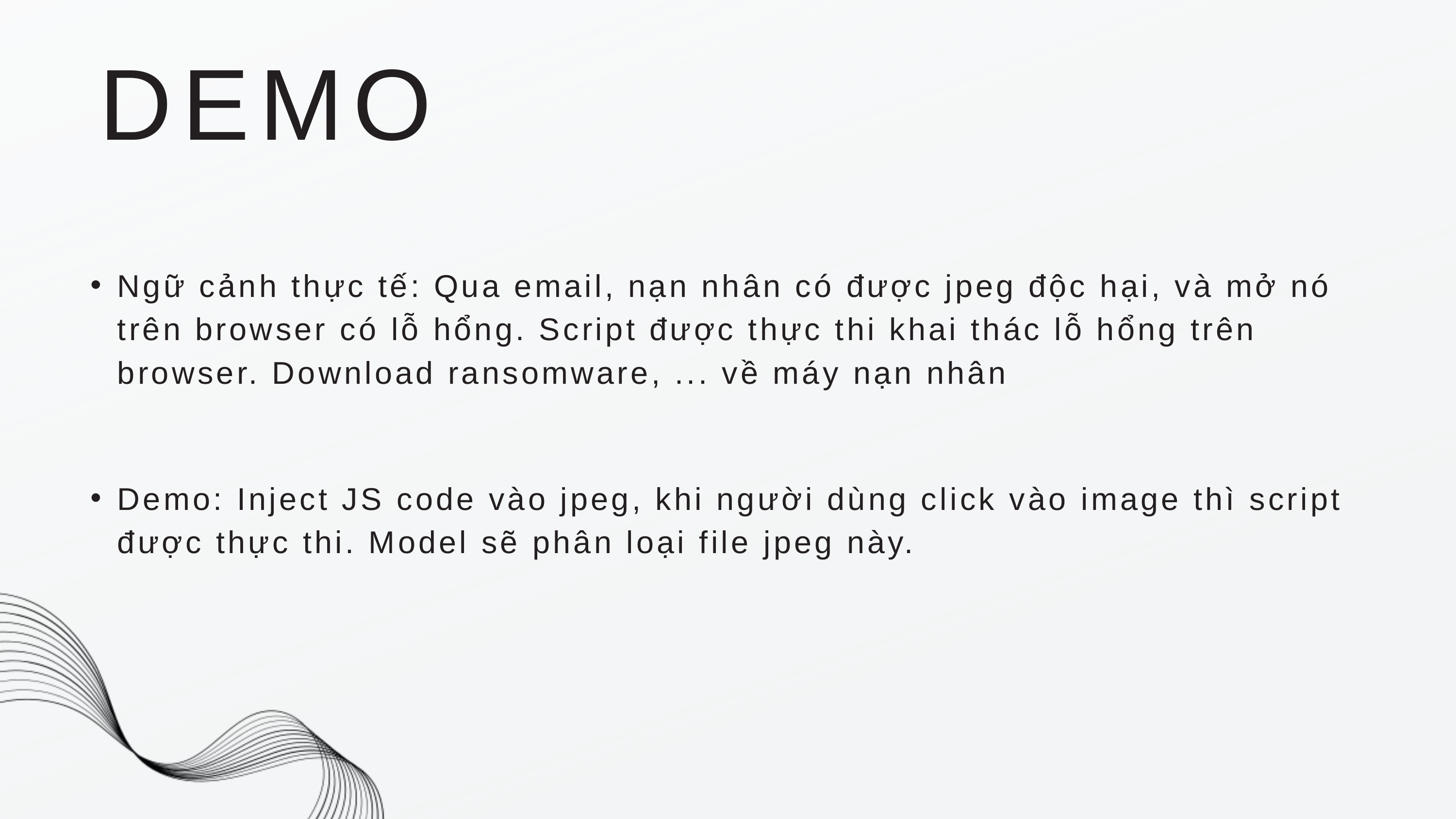

DEMO
Ngữ cảnh thực tế: Qua email, nạn nhân có được jpeg độc hại, và mở nó trên browser có lỗ hổng. Script được thực thi khai thác lỗ hổng trên browser. Download ransomware, ... về máy nạn nhân
Demo: Inject JS code vào jpeg, khi người dùng click vào image thì script được thực thi. Model sẽ phân loại file jpeg này.